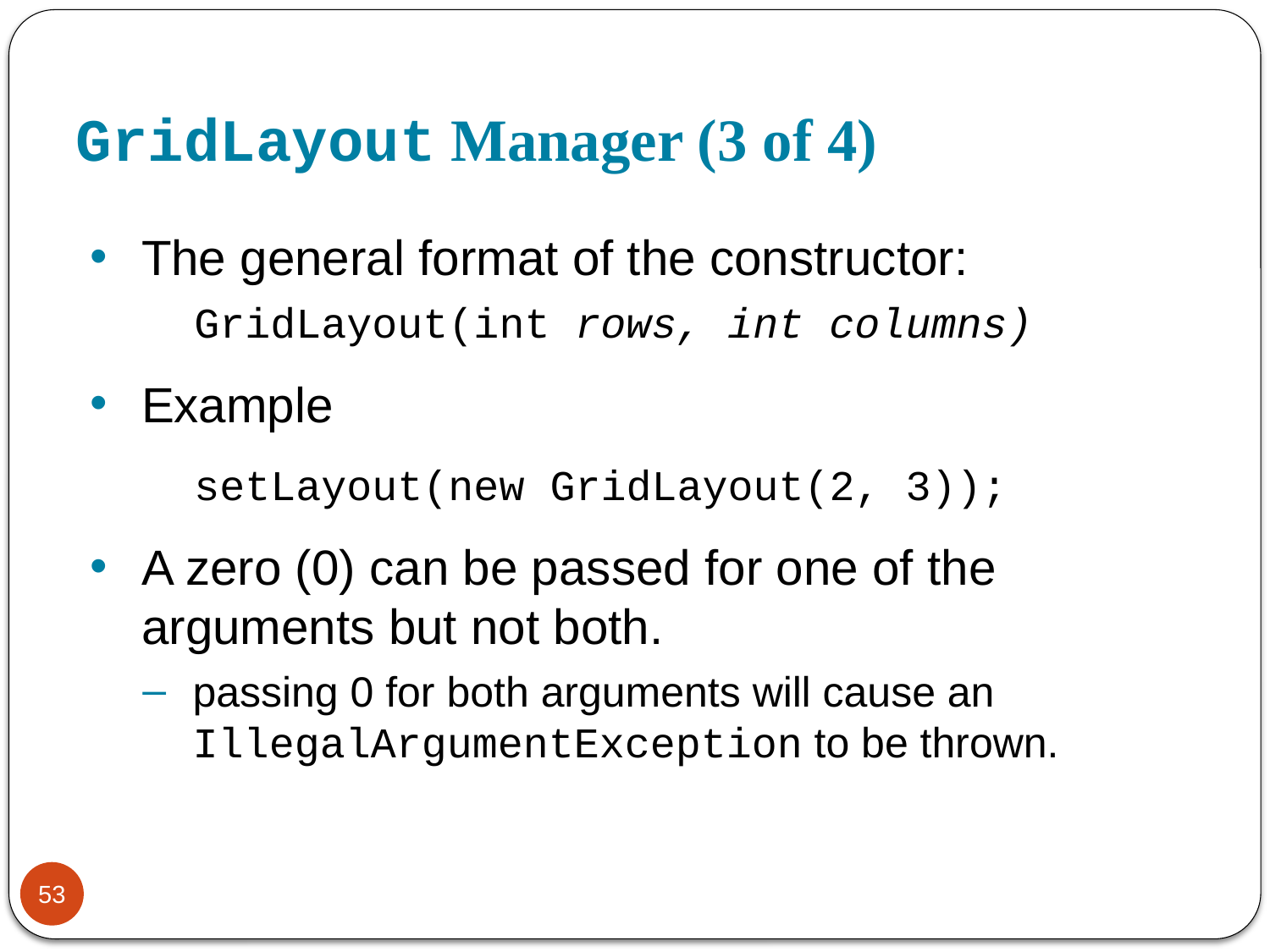

# GridLayout Manager (3 of 4)
The general format of the constructor:
GridLayout(int rows, int columns)
Example
setLayout(new GridLayout(2, 3));
A zero (0) can be passed for one of the arguments but not both.
passing 0 for both arguments will cause an IllegalArgumentException to be thrown.
53